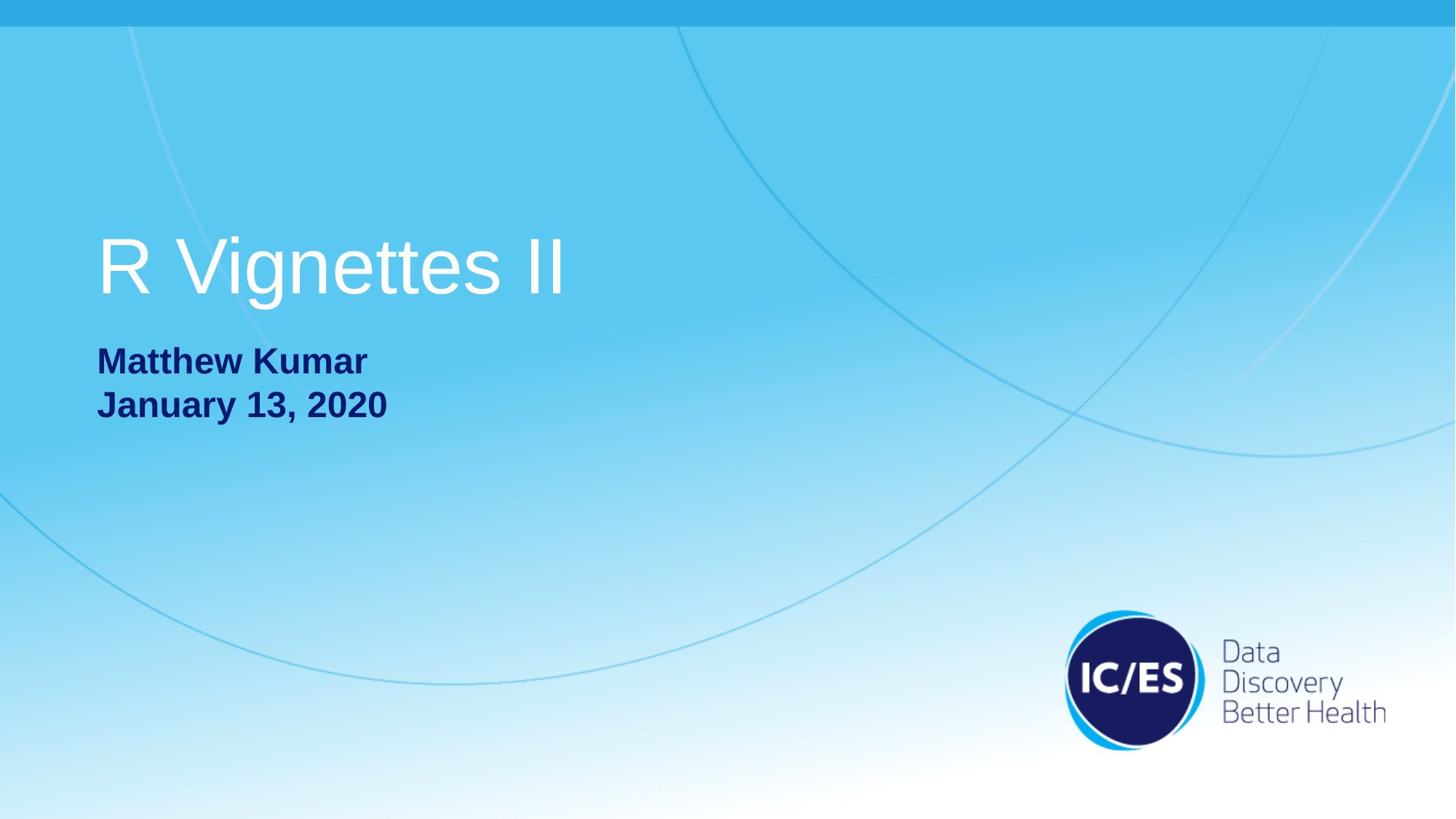

# R Vignettes II
Matthew Kumar
January 13, 2020